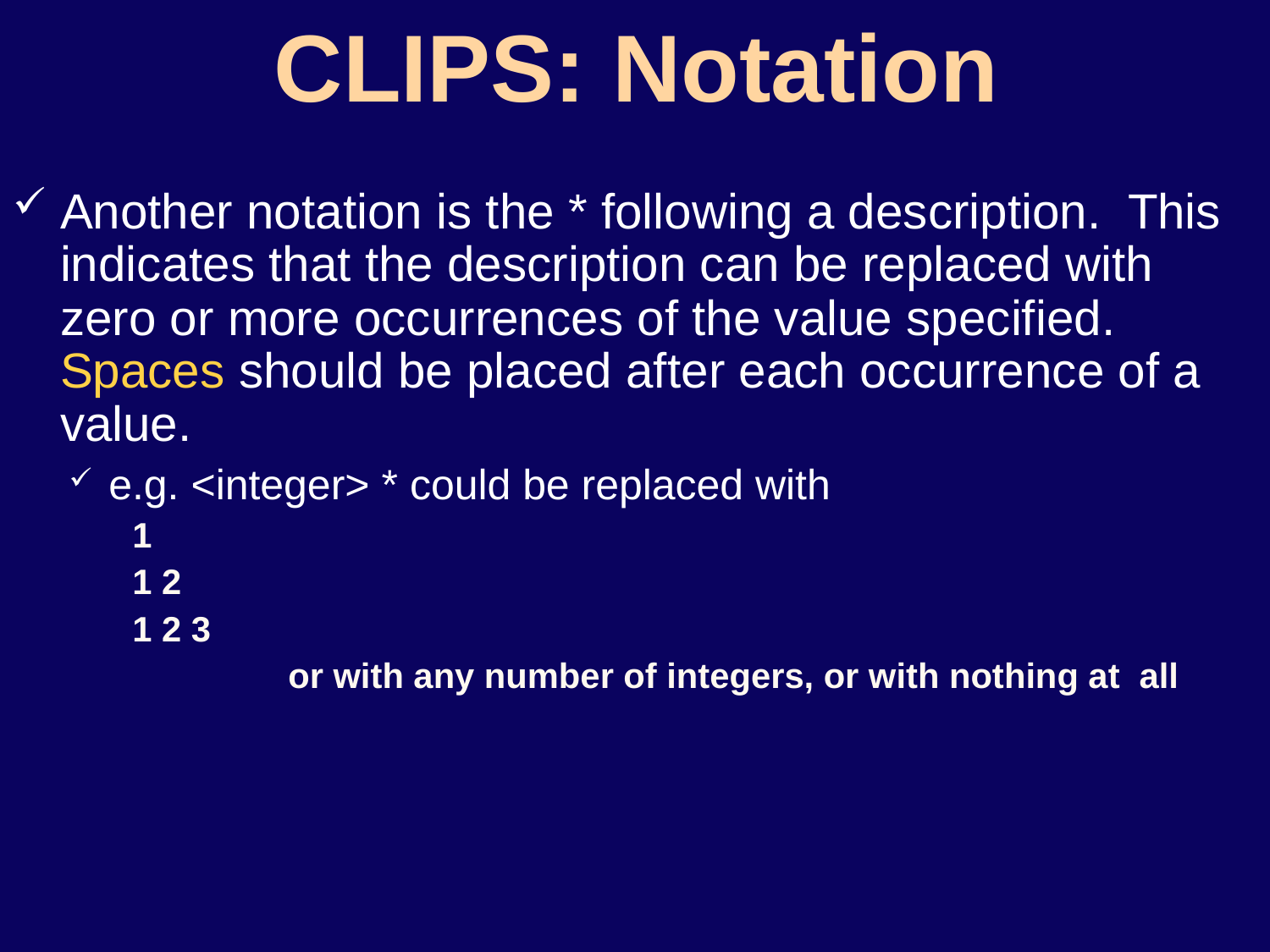

CLIPS: Notation

Another notation is the * following a description.  This indicates that the description can be replaced with zero or more occurrences of the value specified. Spaces should be placed after each occurrence of a value.
e.g. <integer> * could be replaced with
1
1 2
1 2 3
                or with any number of integers, or with nothing at  all